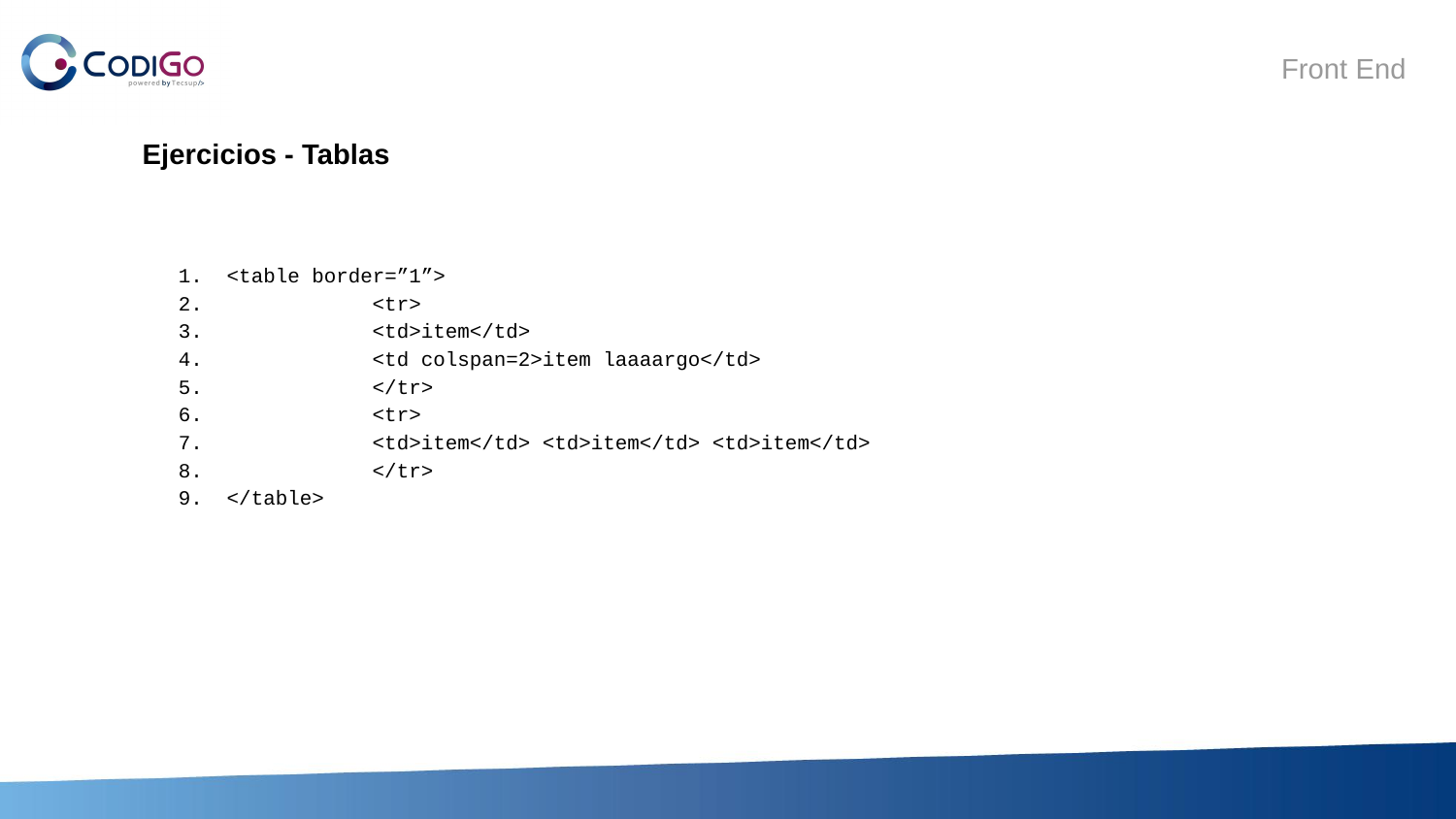

# Ejercicios - Tablas

<table border=”1”>
    	<tr>
           	<td>item</td>
           	<td colspan=2>item laaaargo</td>
    	</tr>
    	<tr>
           	<td>item</td> <td>item</td> <td>item</td>
    	</tr>
</table>